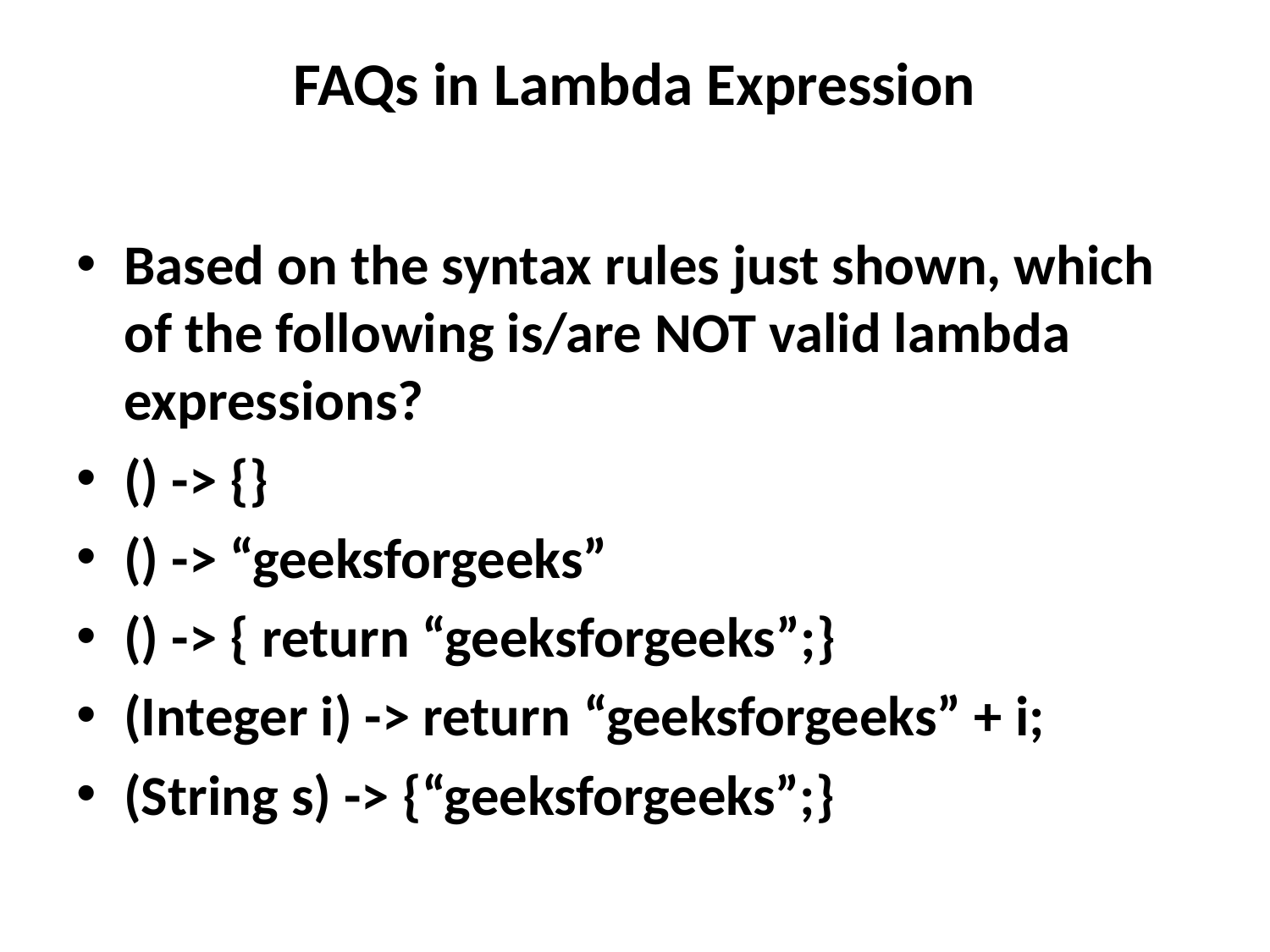

# FAQs in Lambda Expression
Based on the syntax rules just shown, which of the following is/are NOT valid lambda expressions?
() -> {}
() -> “geeksforgeeks”
() -> { return “geeksforgeeks”;}
(Integer i) -> return “geeksforgeeks” + i;
(String s) -> {“geeksforgeeks”;}